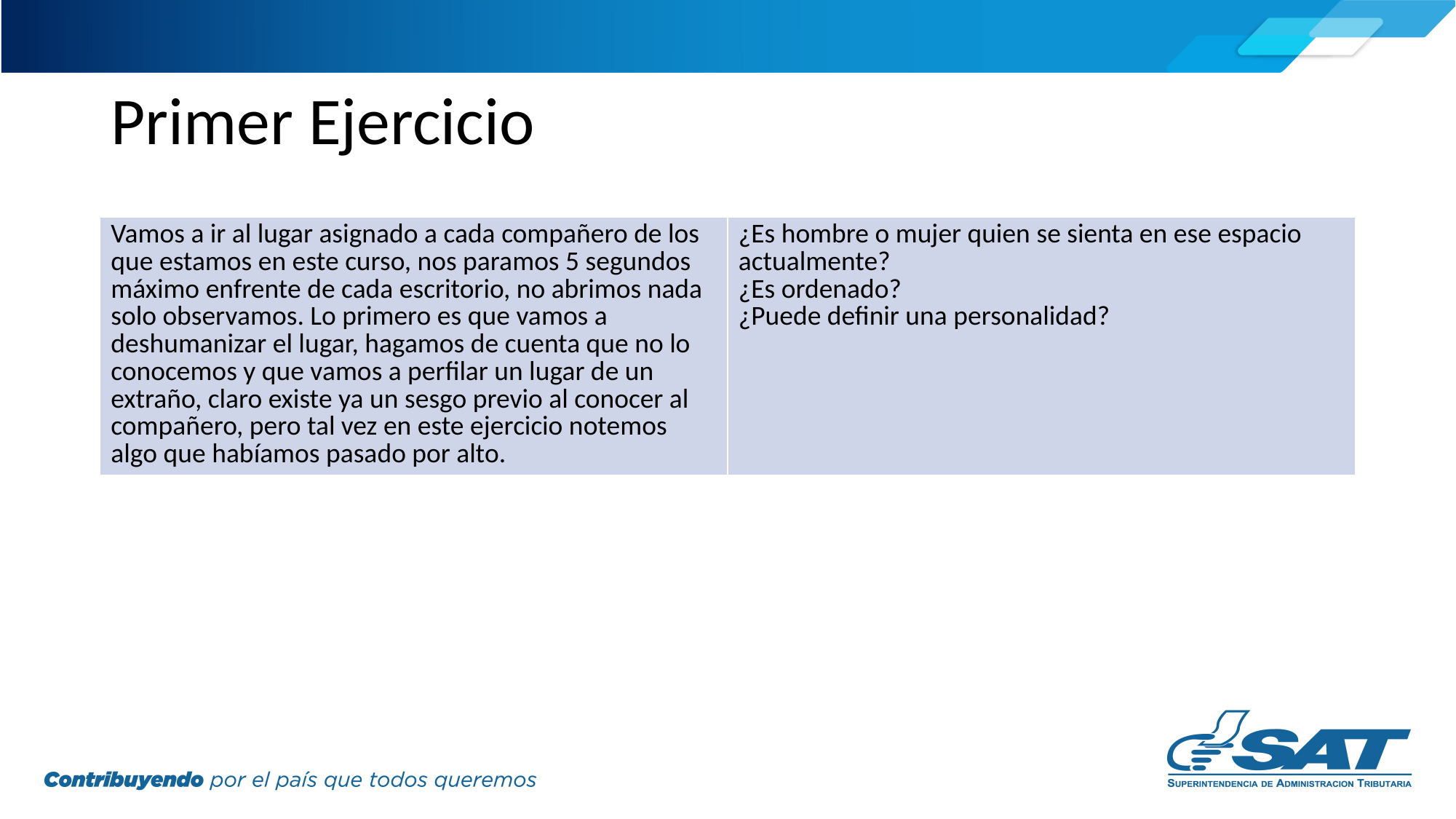

# Primer Ejercicio
| Vamos a ir al lugar asignado a cada compañero de los que estamos en este curso, nos paramos 5 segundos máximo enfrente de cada escritorio, no abrimos nada solo observamos. Lo primero es que vamos a deshumanizar el lugar, hagamos de cuenta que no lo conocemos y que vamos a perfilar un lugar de un extraño, claro existe ya un sesgo previo al conocer al compañero, pero tal vez en este ejercicio notemos algo que habíamos pasado por alto. | ¿Es hombre o mujer quien se sienta en ese espacio actualmente? ¿Es ordenado? ¿Puede definir una personalidad? |
| --- | --- |